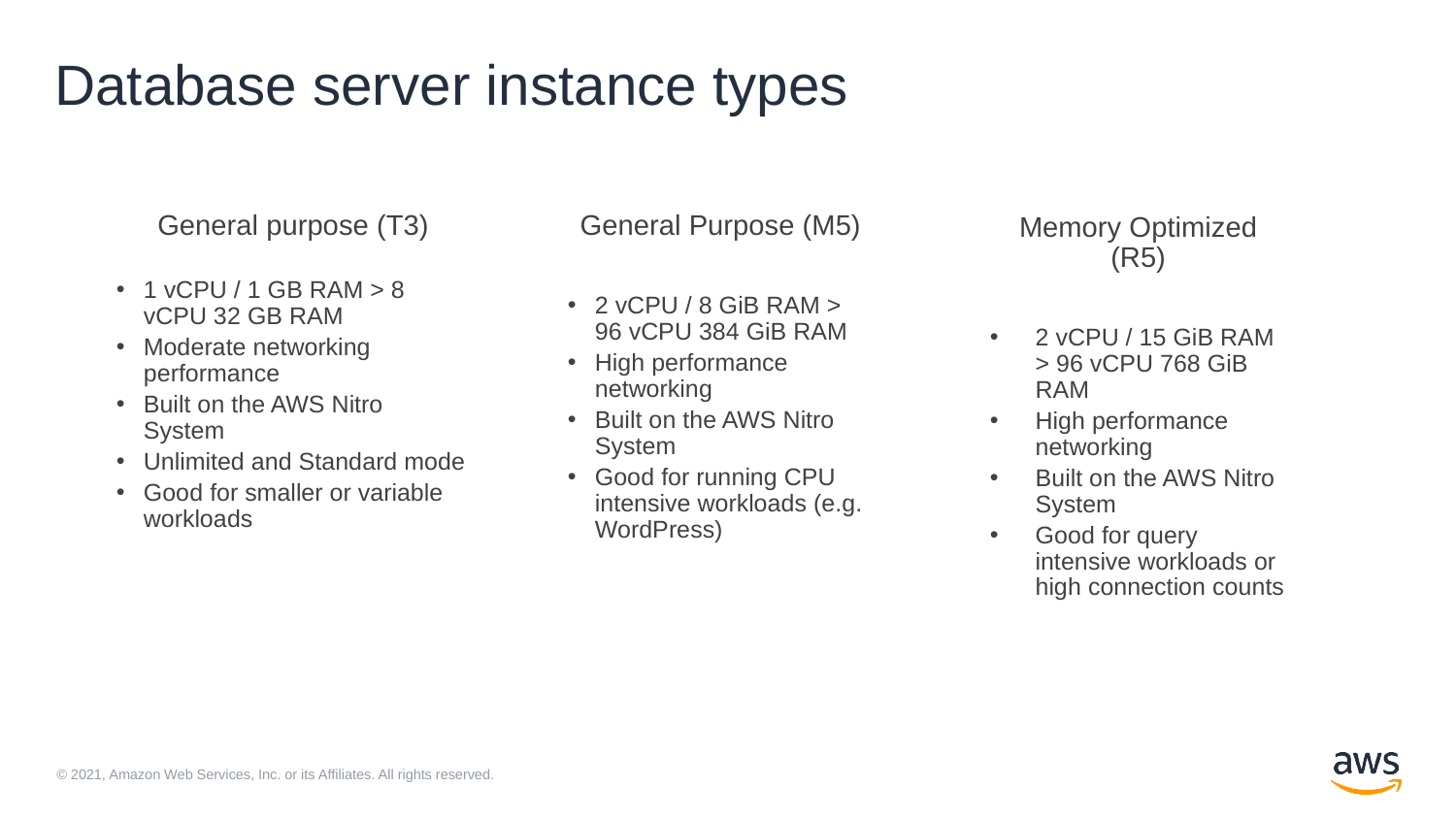

# Database server instance types
General purpose (T3)

1 vCPU / 1 GB RAM > 8 vCPU 32 GB RAM
Moderate networking performance
Built on the AWS Nitro System
Unlimited and Standard mode
Good for smaller or variable workloads

General Purpose (M5)

2 vCPU / 8 GiB RAM > 96 vCPU 384 GiB RAM
High performance networking
Built on the AWS Nitro System
Good for running CPU intensive workloads (e.g. WordPress)

Memory Optimized (R5)

2 vCPU / 15 GiB RAM > 96 vCPU 768 GiB RAM
High performance networking
Built on the AWS Nitro System
Good for query intensive workloads or high connection counts